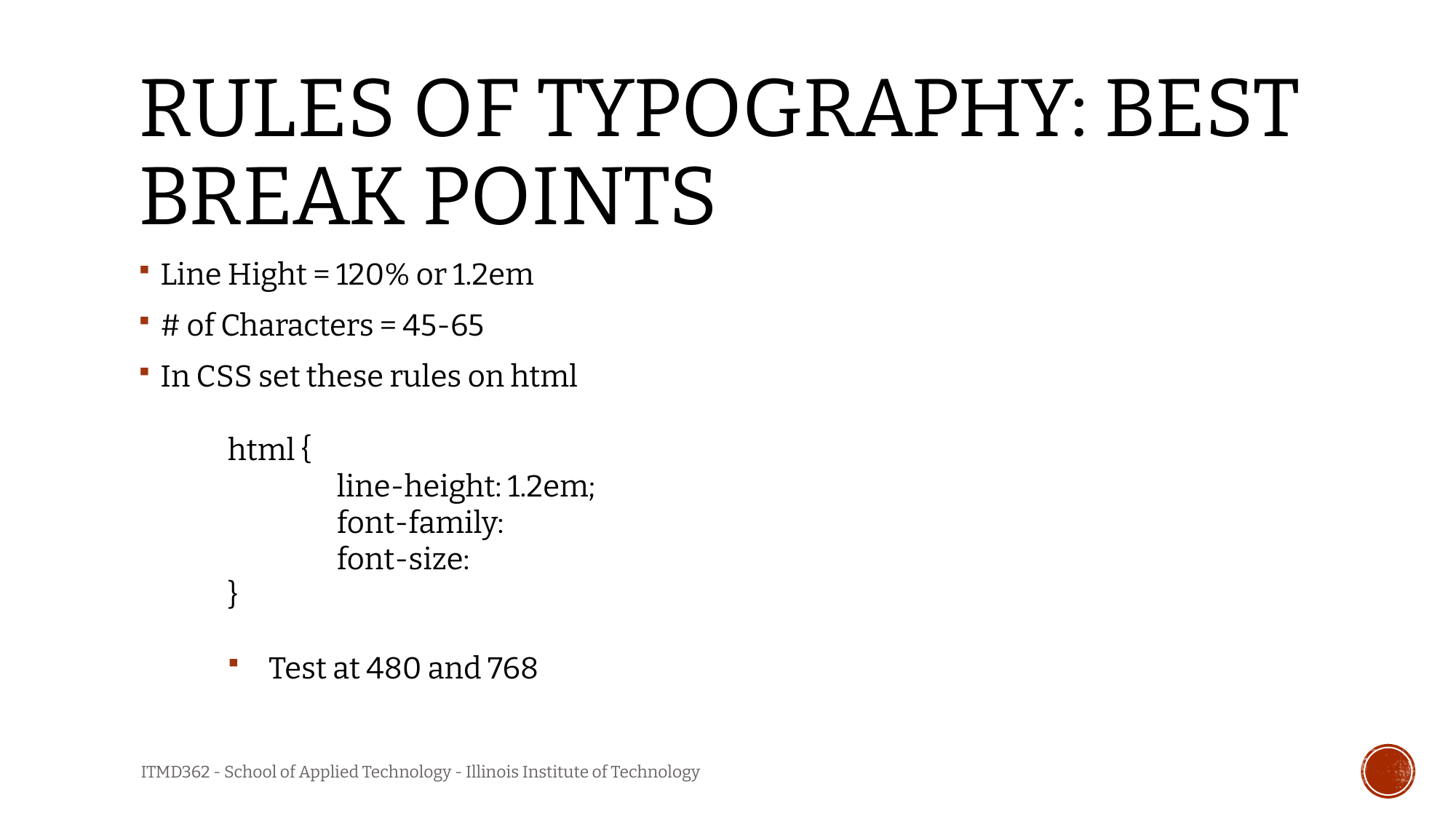

# Rules of Typography: Best Break Points
Line Hight = 120% or 1.2em
# of Characters = 45-65
In CSS set these rules on html

html {
	line-height: 1.2em;
	font-family:
	font-size:
}

Test at 480 and 768
ITMD362 - School of Applied Technology - Illinois Institute of Technology